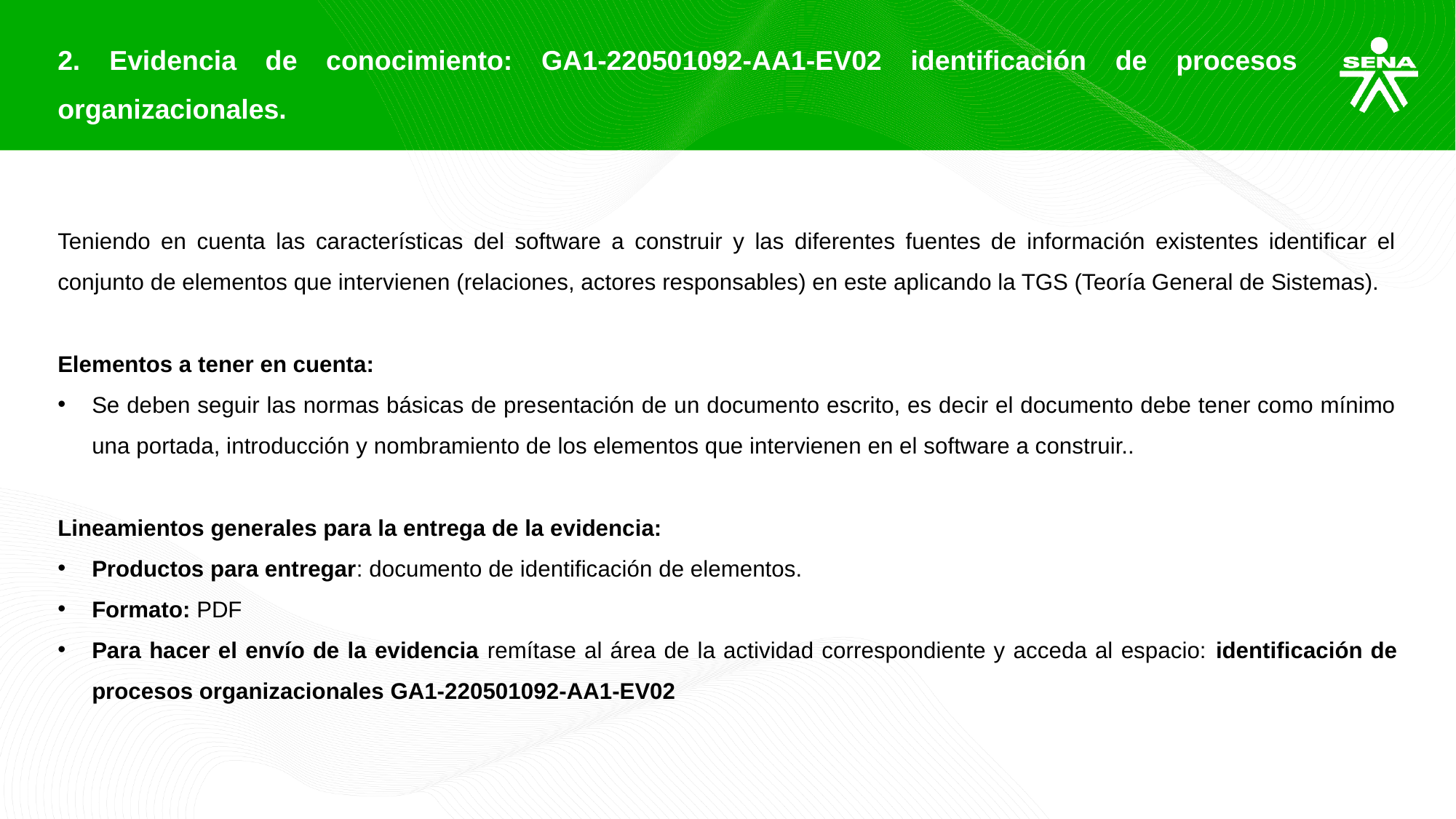

2. Evidencia de conocimiento: GA1-220501092-AA1-EV02 identificación de procesos organizacionales.

Teniendo en cuenta las características del software a construir y las diferentes fuentes de información existentes identificar el conjunto de elementos que intervienen (relaciones, actores responsables) en este aplicando la TGS (Teoría General de Sistemas).

Elementos a tener en cuenta:
Se deben seguir las normas básicas de presentación de un documento escrito, es decir el documento debe tener como mínimo una portada, introducción y nombramiento de los elementos que intervienen en el software a construir..

Lineamientos generales para la entrega de la evidencia:
Productos para entregar: documento de identificación de elementos.
Formato: PDF
Para hacer el envío de la evidencia remítase al área de la actividad correspondiente y acceda al espacio: identificación de procesos organizacionales GA1-220501092-AA1-EV02